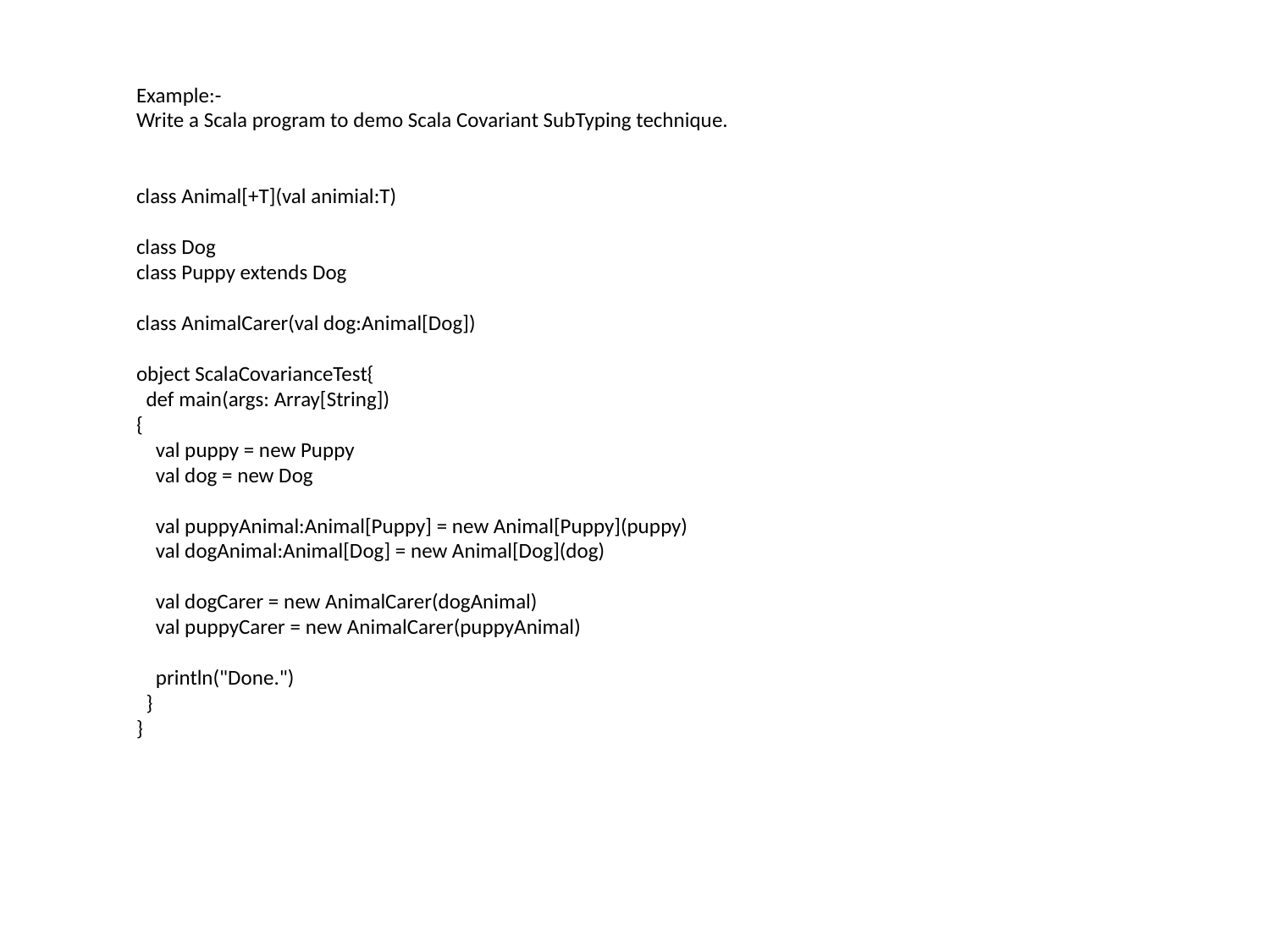

Example:-
Write a Scala program to demo Scala Covariant SubTyping technique.

class Animal[+T](val animial:T)

class Dog
class Puppy extends Dog

class AnimalCarer(val dog:Animal[Dog])

object ScalaCovarianceTest{
  def main(args: Array[String])
{
    val puppy = new Puppy
    val dog = new Dog

    val puppyAnimal:Animal[Puppy] = new Animal[Puppy](puppy)
    val dogAnimal:Animal[Dog] = new Animal[Dog](dog)

    val dogCarer = new AnimalCarer(dogAnimal)
    val puppyCarer = new AnimalCarer(puppyAnimal)

    println("Done.")
  }
}